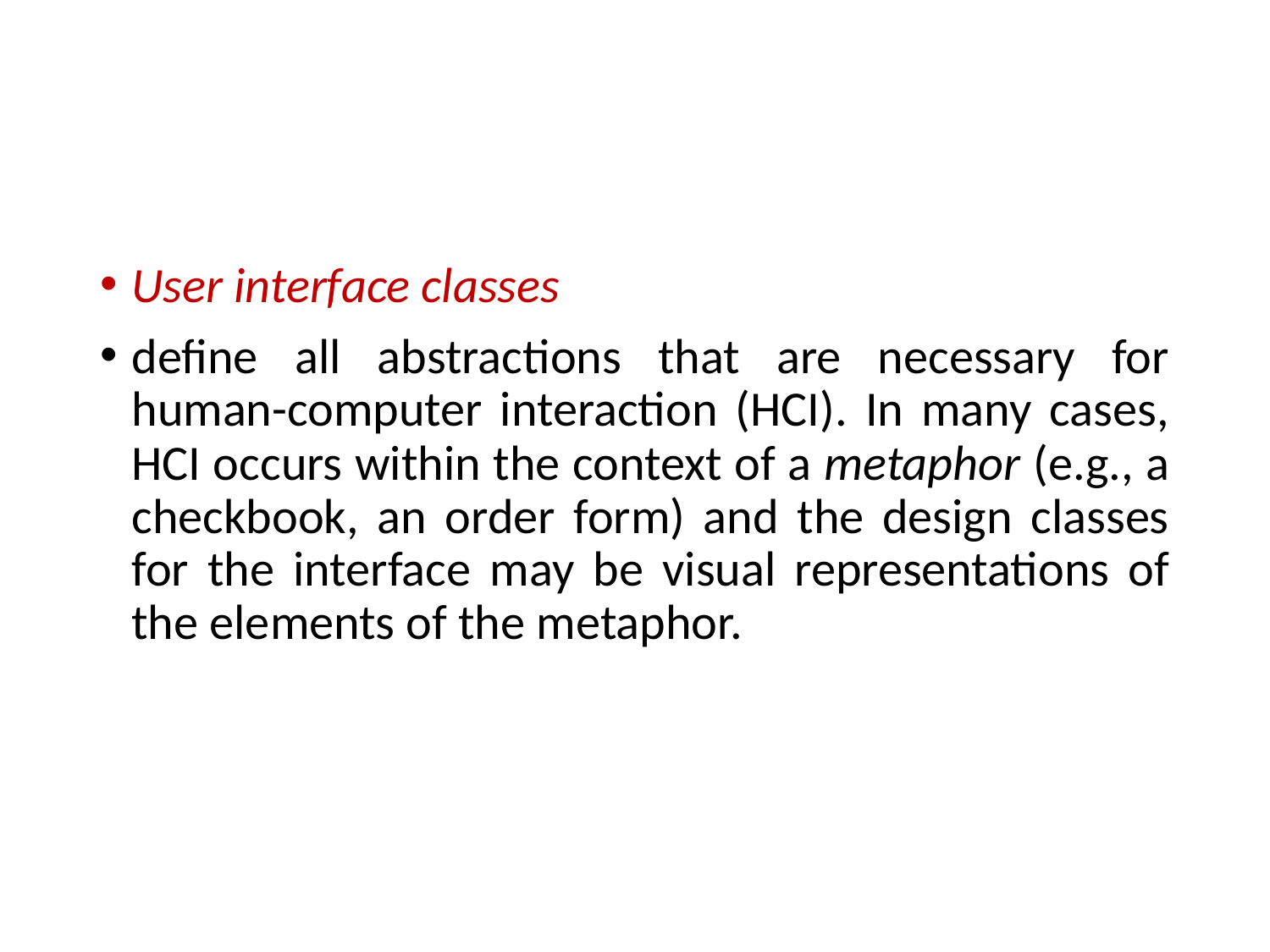

#
User interface classes
define all abstractions that are necessary for human-computer interaction (HCI). In many cases, HCI occurs within the context of a metaphor (e.g., a checkbook, an order form) and the design classes for the interface may be visual representations of the elements of the metaphor.